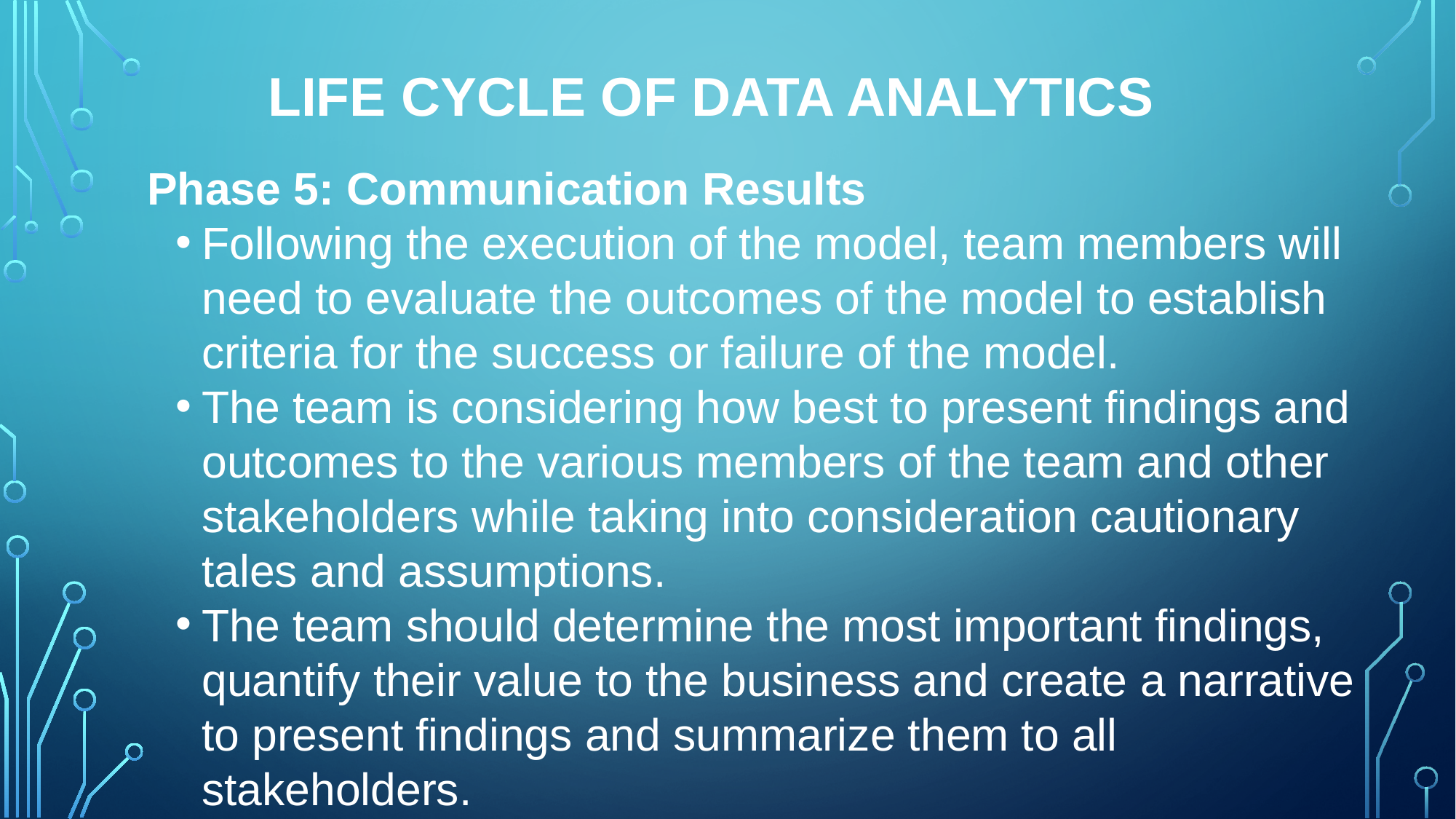

# Life Cycle of Data Analytics
Phase 5: Communication Results
Following the execution of the model, team members will need to evaluate the outcomes of the model to establish criteria for the success or failure of the model.
The team is considering how best to present findings and outcomes to the various members of the team and other stakeholders while taking into consideration cautionary tales and assumptions.
The team should determine the most important findings, quantify their value to the business and create a narrative to present findings and summarize them to all stakeholders.